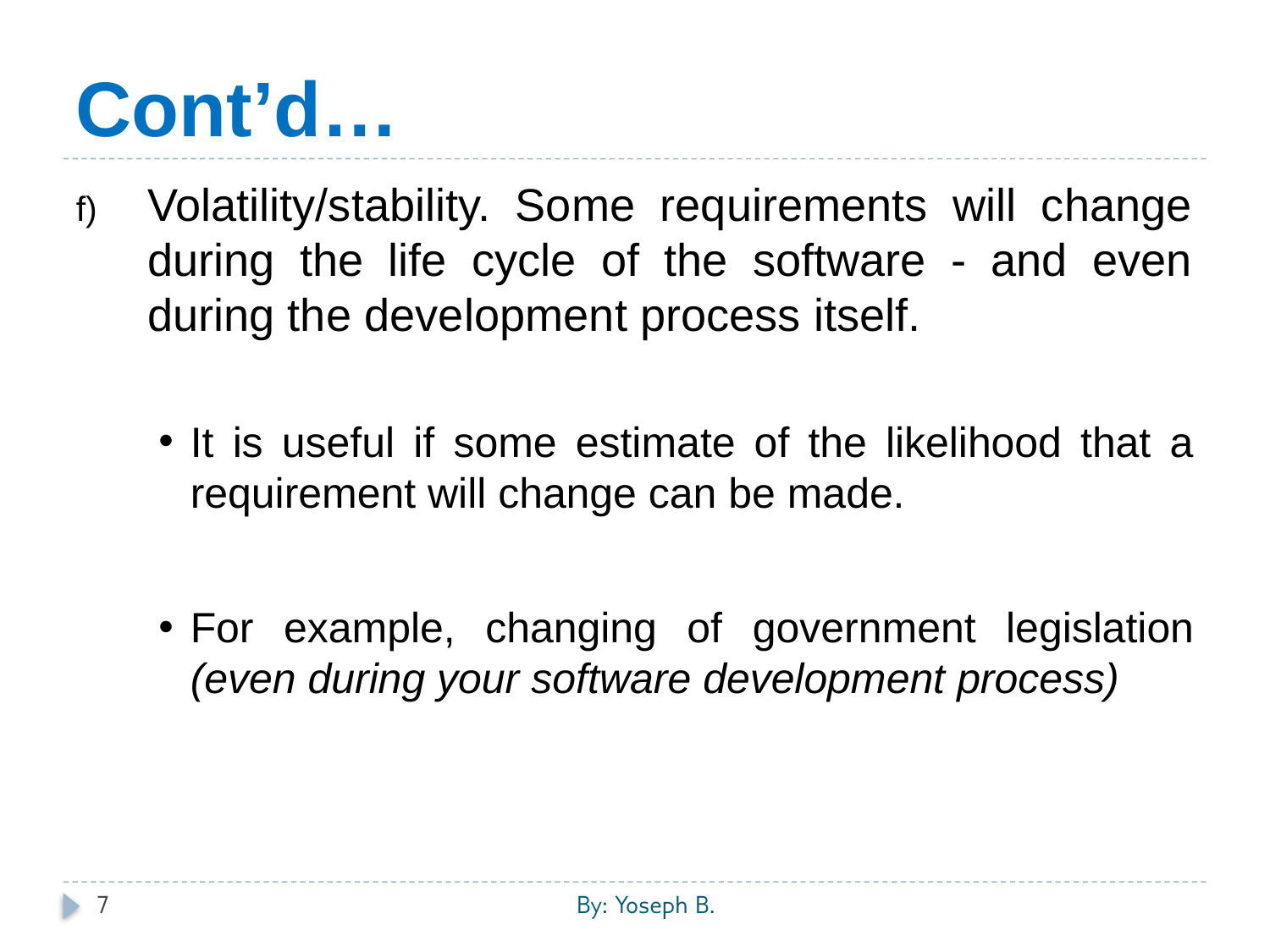

# Cont’d…
Volatility/stability. Some requirements will change during the life cycle of the software - and even during the development process itself.

It is useful if some estimate of the likelihood that a requirement will change can be made.

For example, changing of government legislation (even during your software development process)
7
By: Yoseph B.